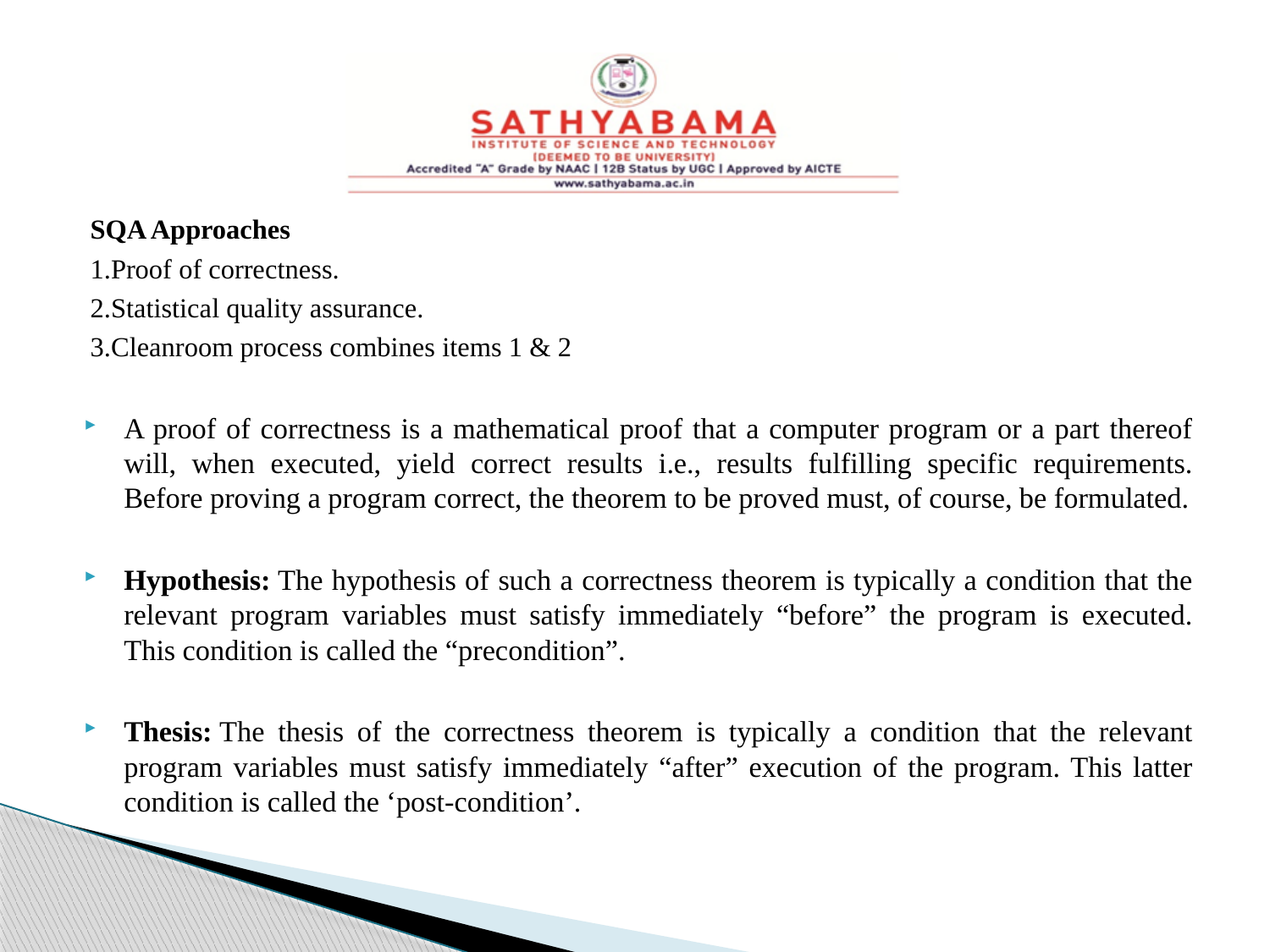

#
SQA Approaches
1.Proof of correctness.
2.Statistical quality assurance.
3.Cleanroom process combines items 1 & 2

A proof of correctness is a mathematical proof that a computer program or a part thereof will, when executed, yield correct results i.e., results fulfilling specific requirements. Before proving a program correct, the theorem to be proved must, of course, be formulated.

Hypothesis: The hypothesis of such a correctness theorem is typically a condition that the relevant program variables must satisfy immediately “before” the program is executed. This condition is called the “precondition”.

Thesis: The thesis of the correctness theorem is typically a condition that the relevant program variables must satisfy immediately “after” execution of the program. This latter condition is called the ‘post-condition’.